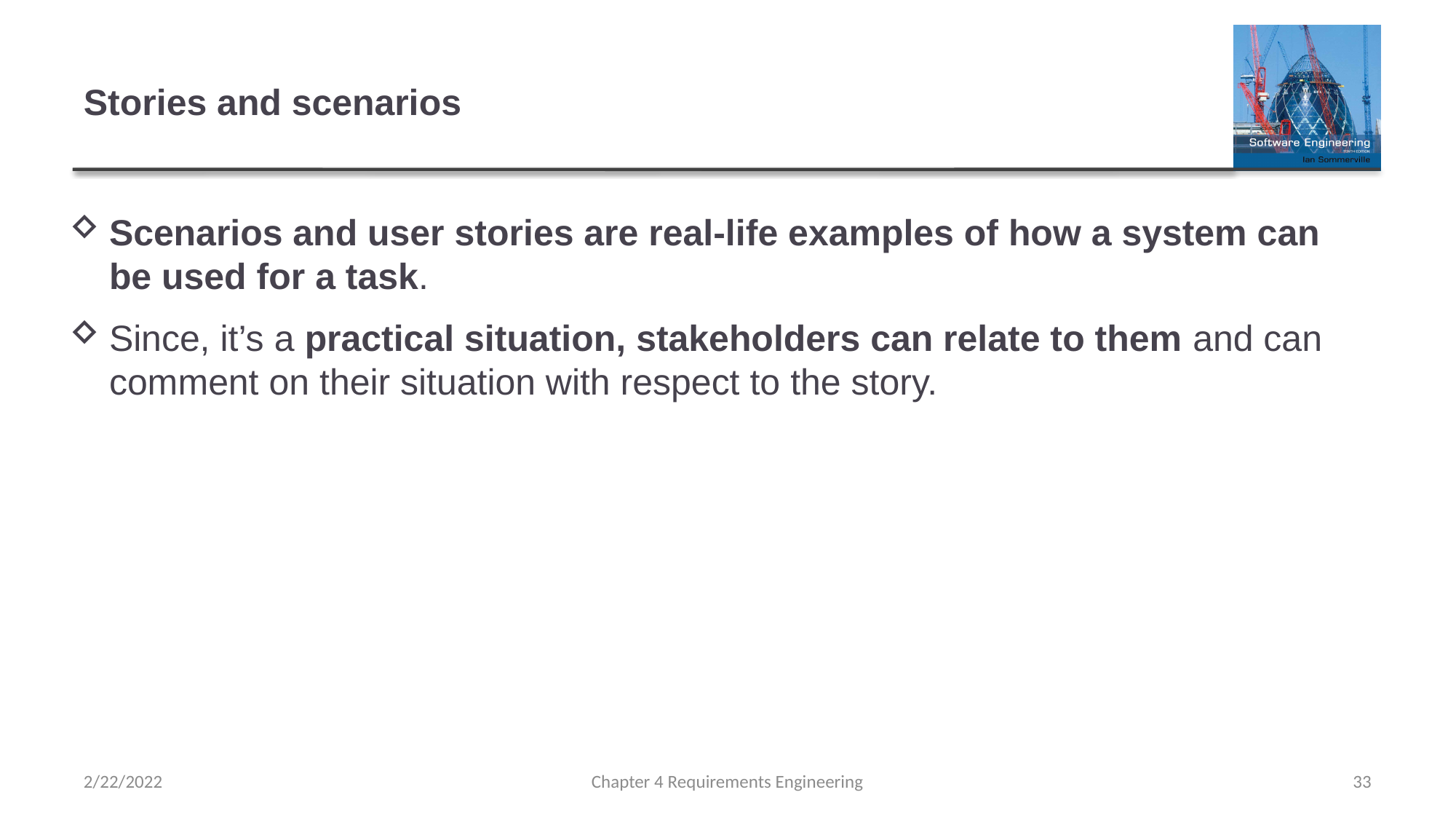

# Stories and scenarios
Scenarios and user stories are real-life examples of how a system can be used for a task.
Since, it’s a practical situation, stakeholders can relate to them and can comment on their situation with respect to the story.
2/22/2022
Chapter 4 Requirements Engineering
33